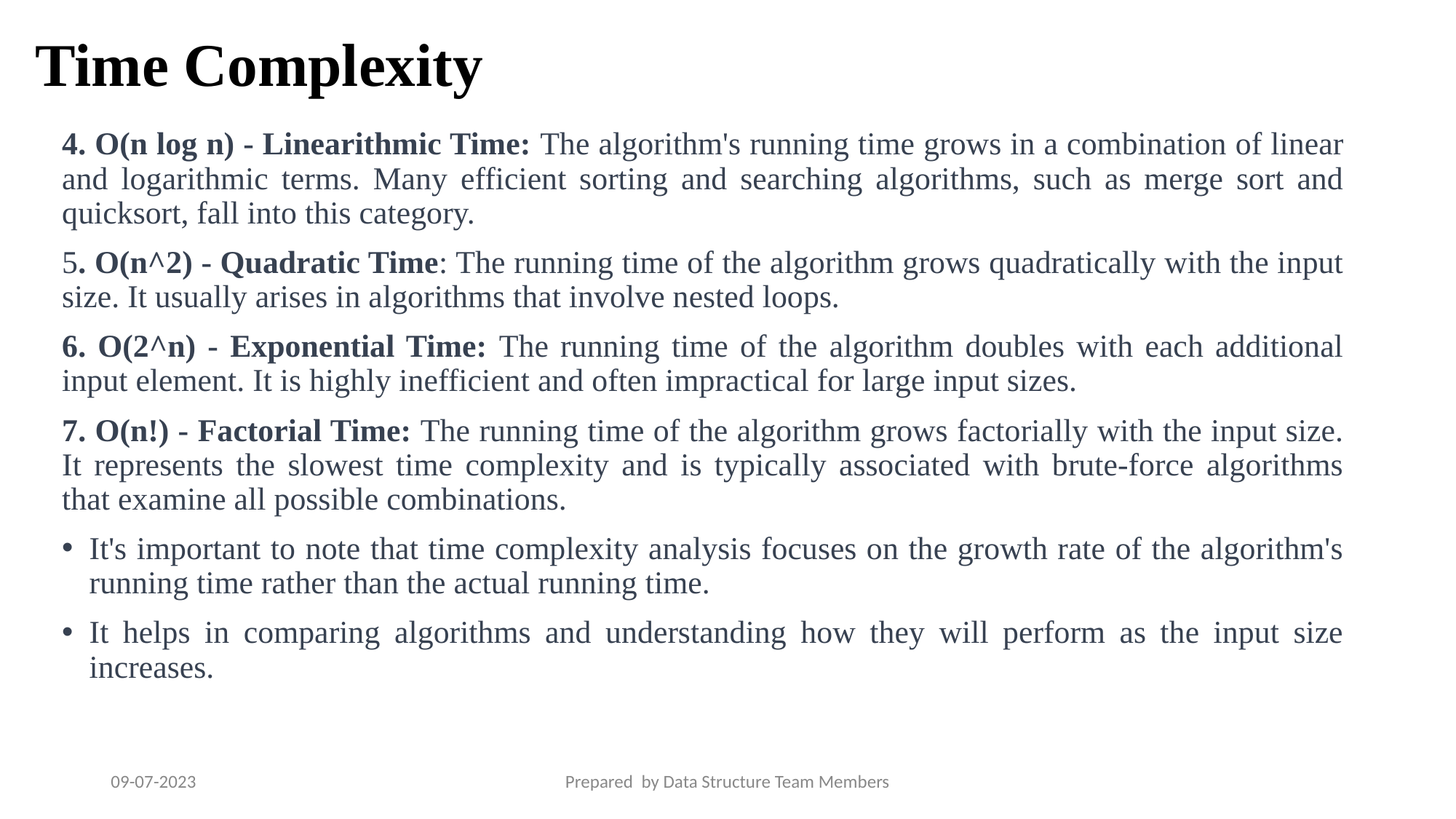

# Time Complexity
4. O(n log n) - Linearithmic Time: The algorithm's running time grows in a combination of linear and logarithmic terms. Many efficient sorting and searching algorithms, such as merge sort and quicksort, fall into this category.
5. O(n^2) - Quadratic Time: The running time of the algorithm grows quadratically with the input size. It usually arises in algorithms that involve nested loops.
6. O(2^n) - Exponential Time: The running time of the algorithm doubles with each additional input element. It is highly inefficient and often impractical for large input sizes.
7. O(n!) - Factorial Time: The running time of the algorithm grows factorially with the input size. It represents the slowest time complexity and is typically associated with brute-force algorithms that examine all possible combinations.
It's important to note that time complexity analysis focuses on the growth rate of the algorithm's running time rather than the actual running time.
It helps in comparing algorithms and understanding how they will perform as the input size increases.

09-07-2023
Prepared  by Data Structure Team Members